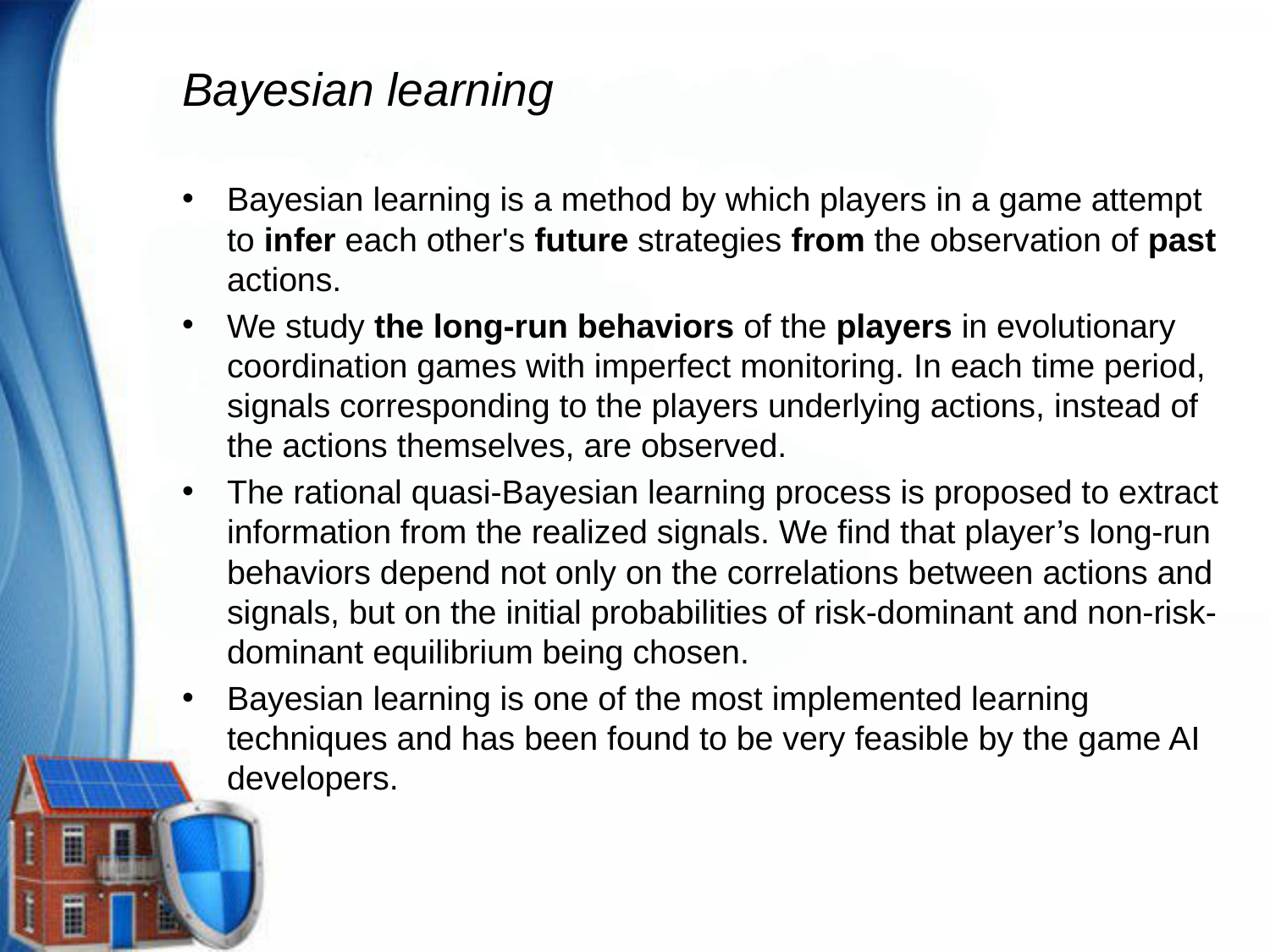

Bayesian learning
Bayesian learning is a method by which players in a game attempt to infer each other's future strategies from the observation of past actions.
We study the long-run behaviors of the players in evolutionary coordination games with imperfect monitoring. In each time period, signals corresponding to the players underlying actions, instead of the actions themselves, are observed.
The rational quasi-Bayesian learning process is proposed to extract information from the realized signals. We find that player’s long-run behaviors depend not only on the correlations between actions and signals, but on the initial probabilities of risk-dominant and non-risk-dominant equilibrium being chosen.
Bayesian learning is one of the most implemented learning techniques and has been found to be very feasible by the game AI developers.